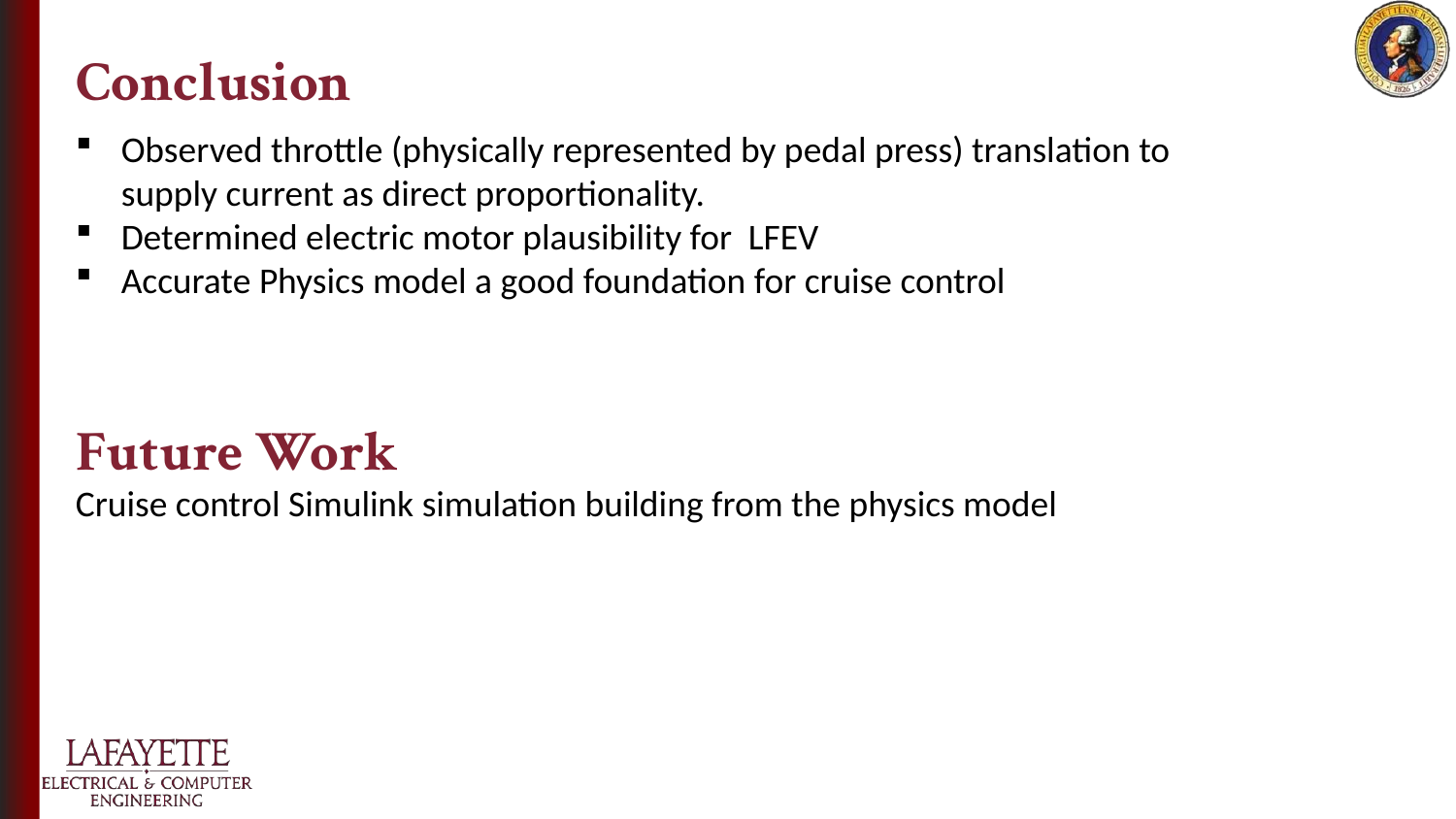

# Conclusion

Observed throttle (physically represented by pedal press) translation to supply current as direct proportionality.
Determined electric motor plausibility for  LFEV
Accurate Physics model a good foundation for cruise control
Future Work

Cruise control Simulink simulation building from the physics model